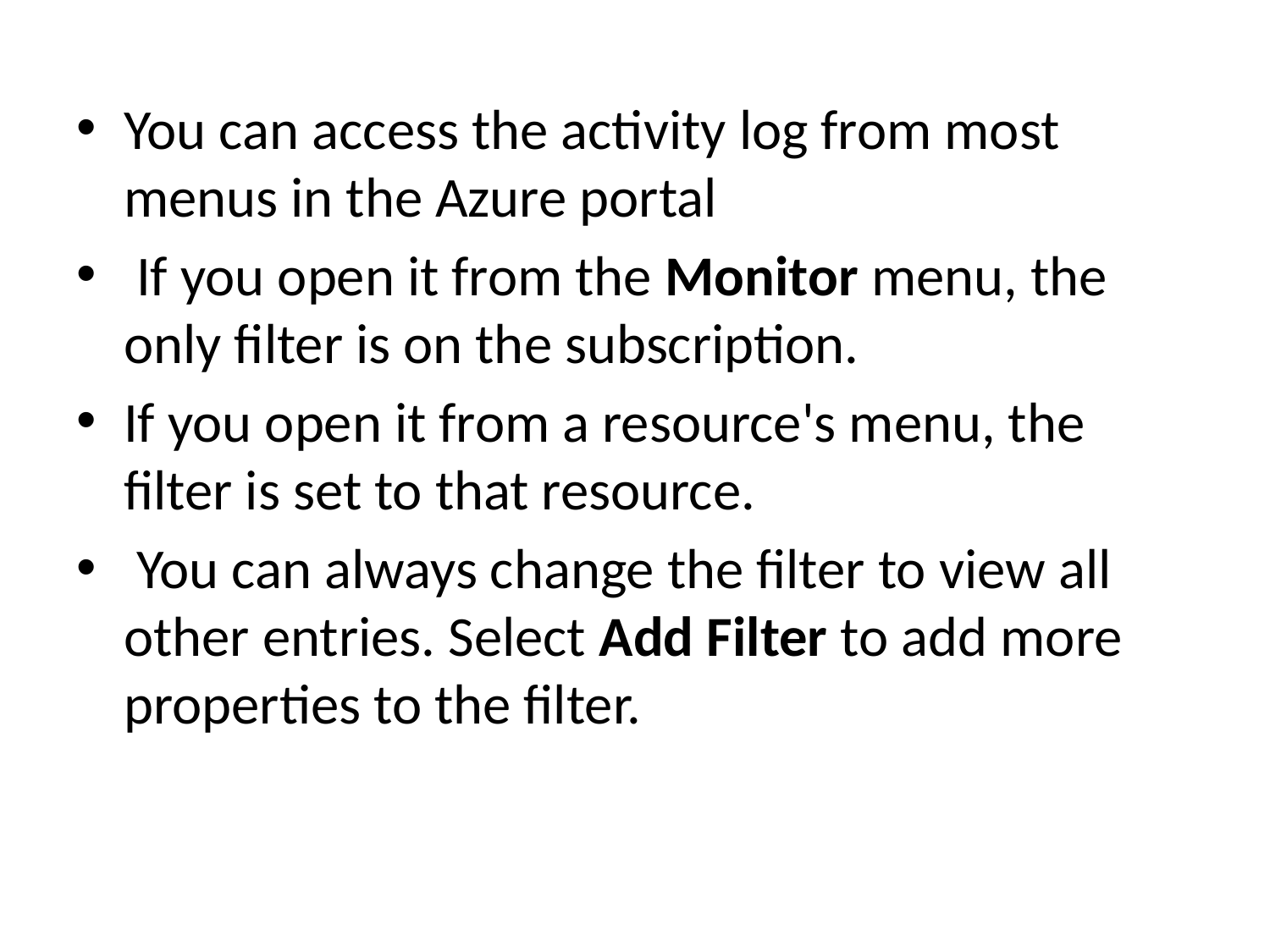

You can access the activity log from most menus in the Azure portal
 If you open it from the Monitor menu, the only filter is on the subscription.
If you open it from a resource's menu, the filter is set to that resource.
 You can always change the filter to view all other entries. Select Add Filter to add more properties to the filter.